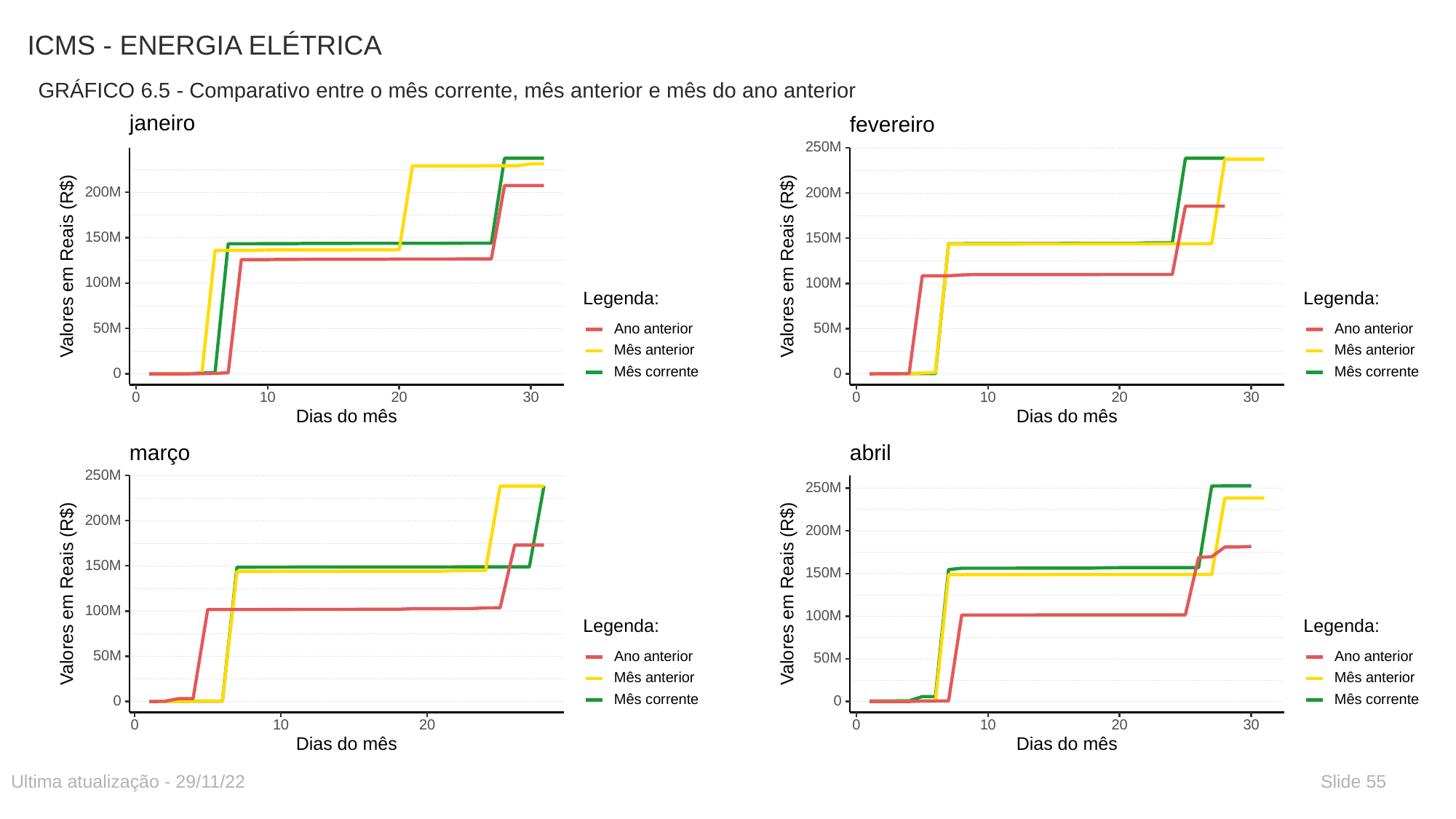

# ICMS - ENERGIA ELÉTRICA
GRÁFICO 6.5 - Comparativo entre o mês corrente, mês anterior e mês do ano anterior

janeiro

200M

150M

 Valores em Reais (R$)

100M

Legenda:

50M
Ano anterior

Mês anterior

Mês corrente
0

30
0
10
20
Dias do mês

fevereiro
250M

200M

150M

 Valores em Reais (R$)

100M

Legenda:

50M
Ano anterior

Mês anterior

Mês corrente
0

30
0
10
20
Dias do mês

março
250M

200M

150M

 Valores em Reais (R$)

100M

Legenda:

50M
Ano anterior

Mês anterior

Mês corrente
0

0
10
20
Dias do mês

abril

250M

200M

150M

 Valores em Reais (R$)

100M

Legenda:

Ano anterior
50M

Mês anterior

Mês corrente
0

30
0
10
20
Dias do mês
Ultima atualização - 29/11/22
Slide 55